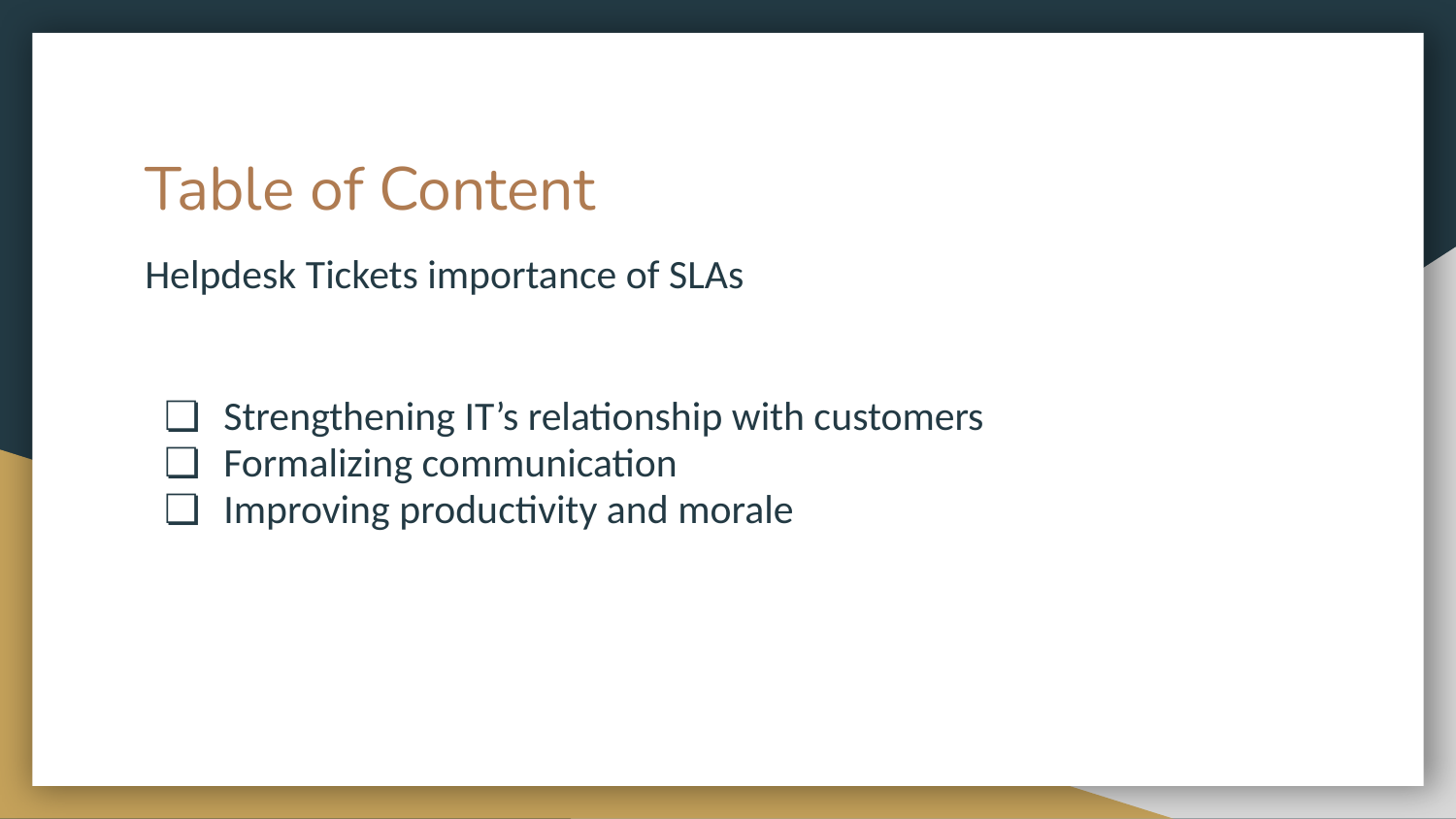

# Table of Content
Helpdesk Tickets importance of SLAs

Strengthening IT’s relationship with customers
Formalizing communication
Improving productivity and morale